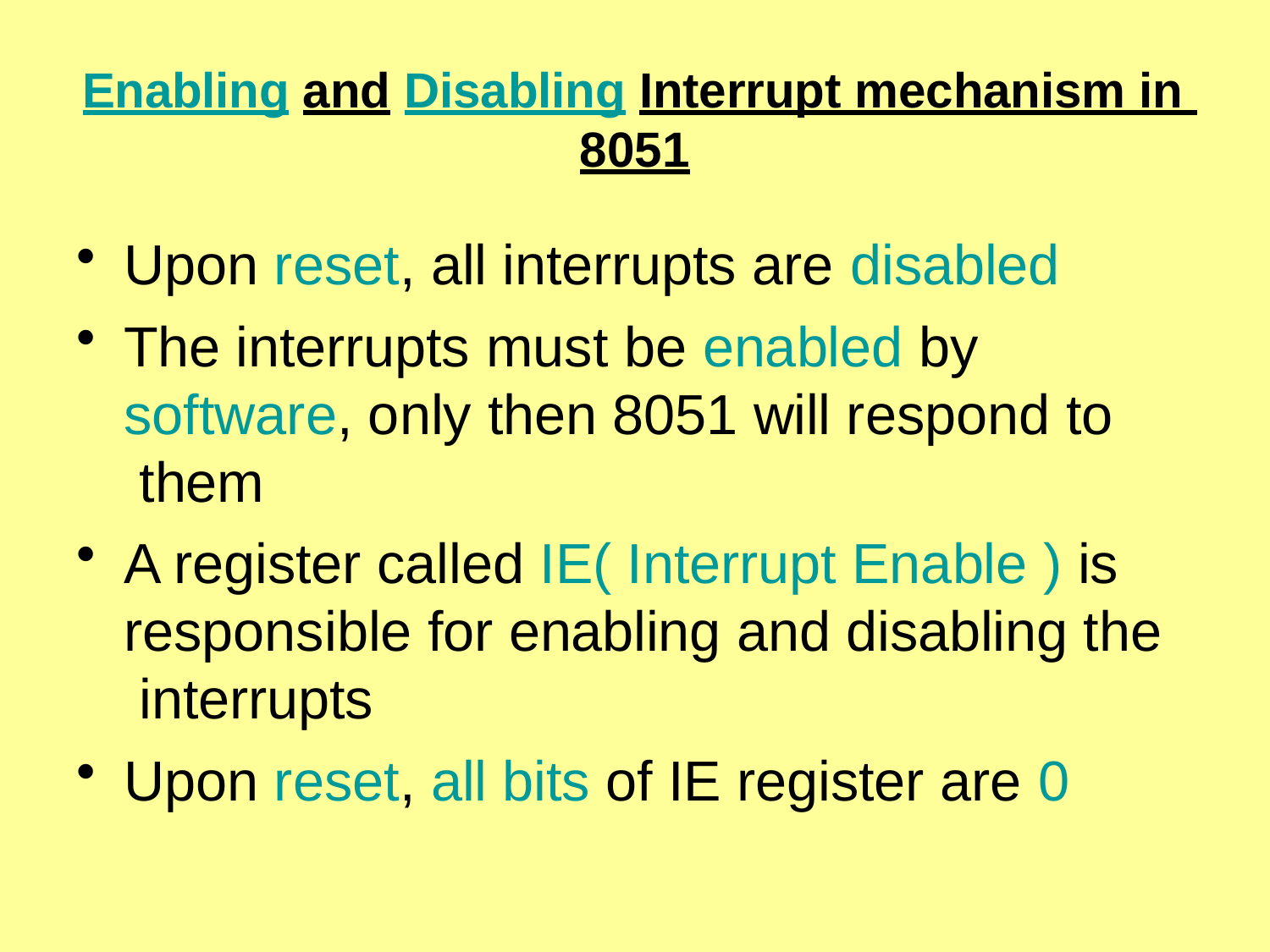

# Enabling and Disabling Interrupt mechanism in  8051
Upon reset, all interrupts are disabled
The interrupts must be enabled by  software, only then 8051 will respond to  them
A register called IE( Interrupt Enable ) is  responsible for enabling and disabling the  interrupts
Upon reset, all bits of IE register are 0